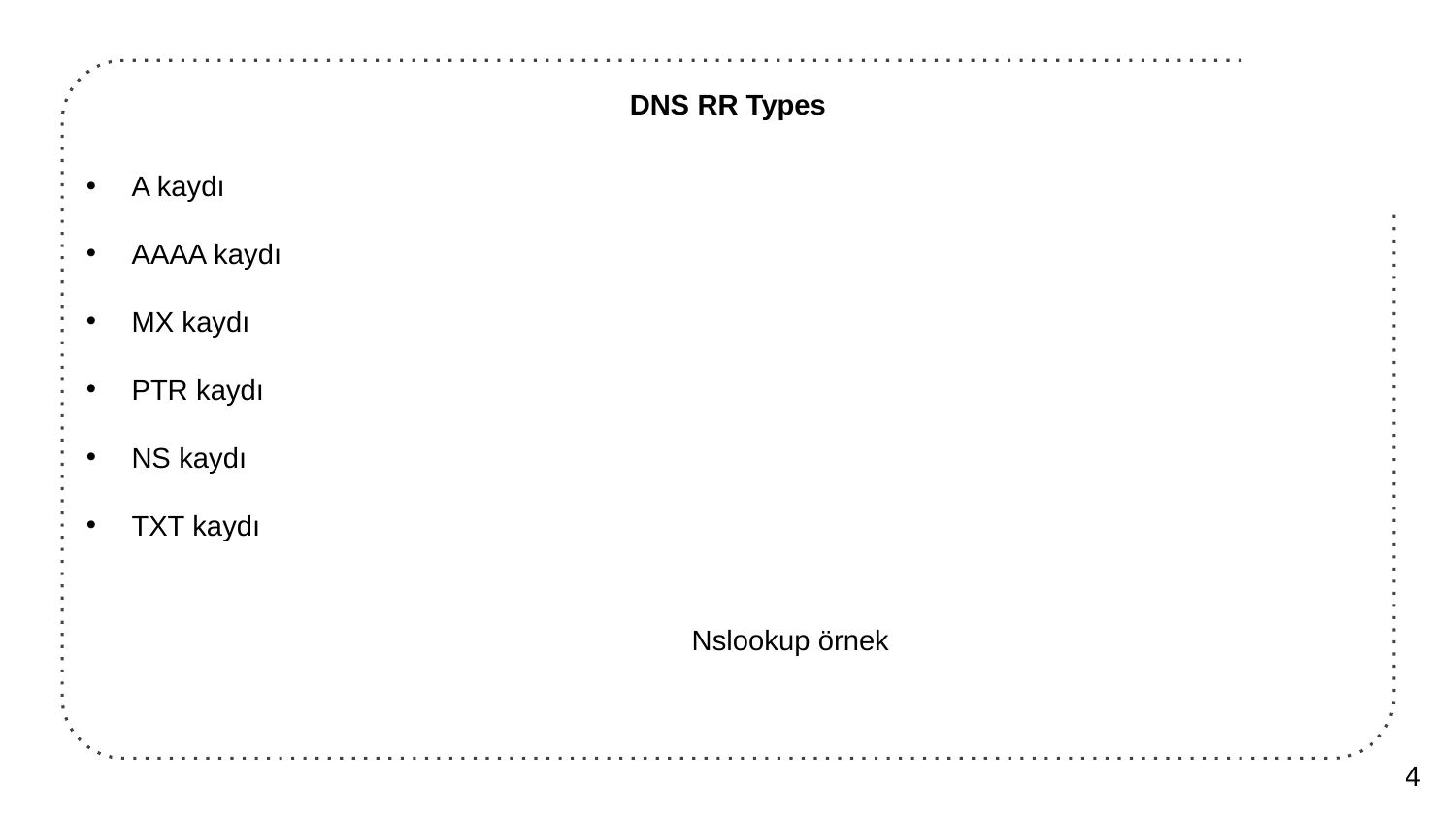

DNS RR Types
A kaydı

AAAA kaydı

MX kaydı

PTR kaydı

NS kaydı

TXT kaydı
Nslookup örnek
4